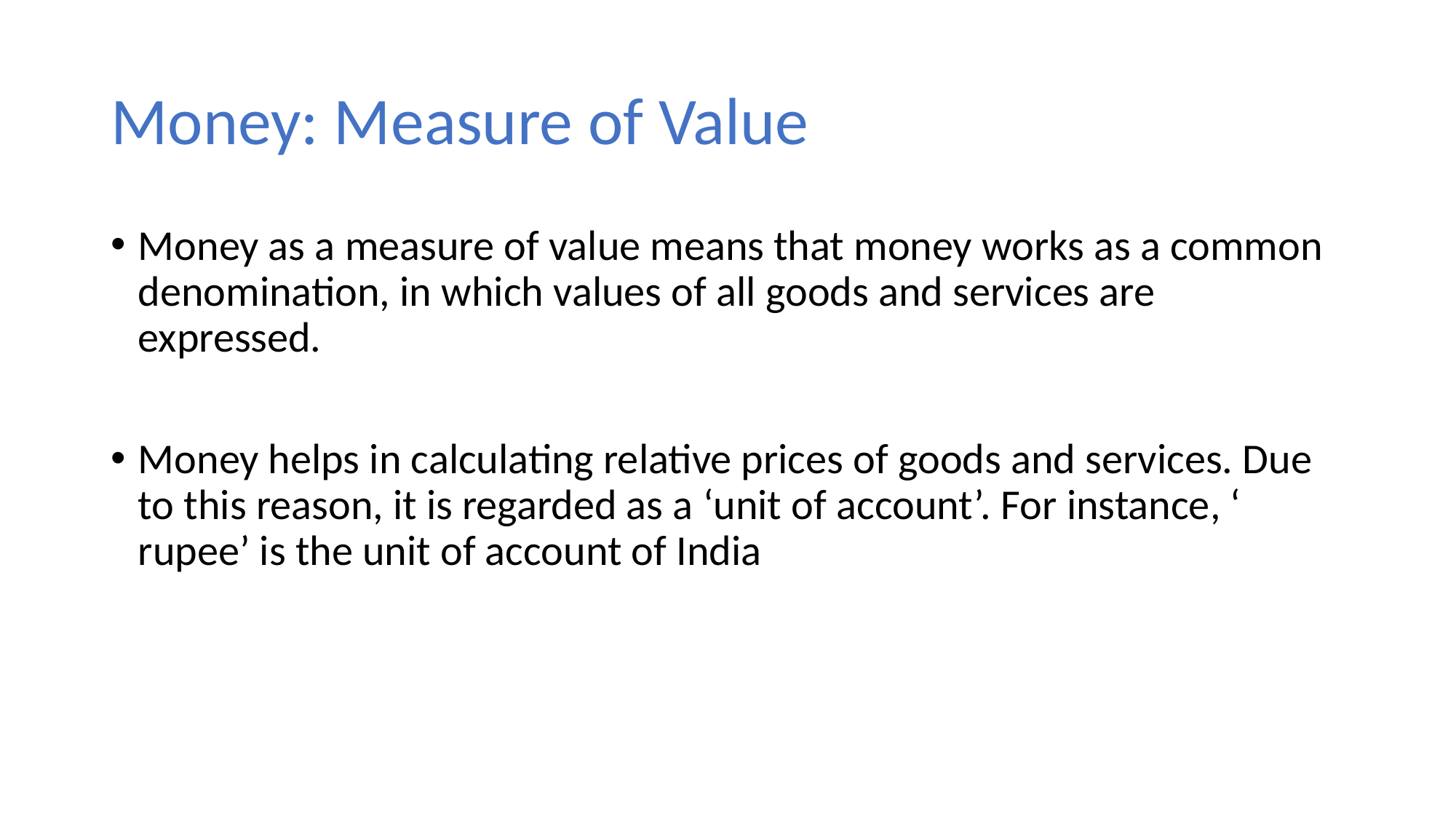

# Money: Measure of Value
Money as a measure of value means that money works as a common denomination, in which values of all goods and services are expressed.

Money helps in calculating relative prices of goods and services. Due to this reason, it is regarded as a ‘unit of account’. For instance, ‘ rupee’ is the unit of account of India